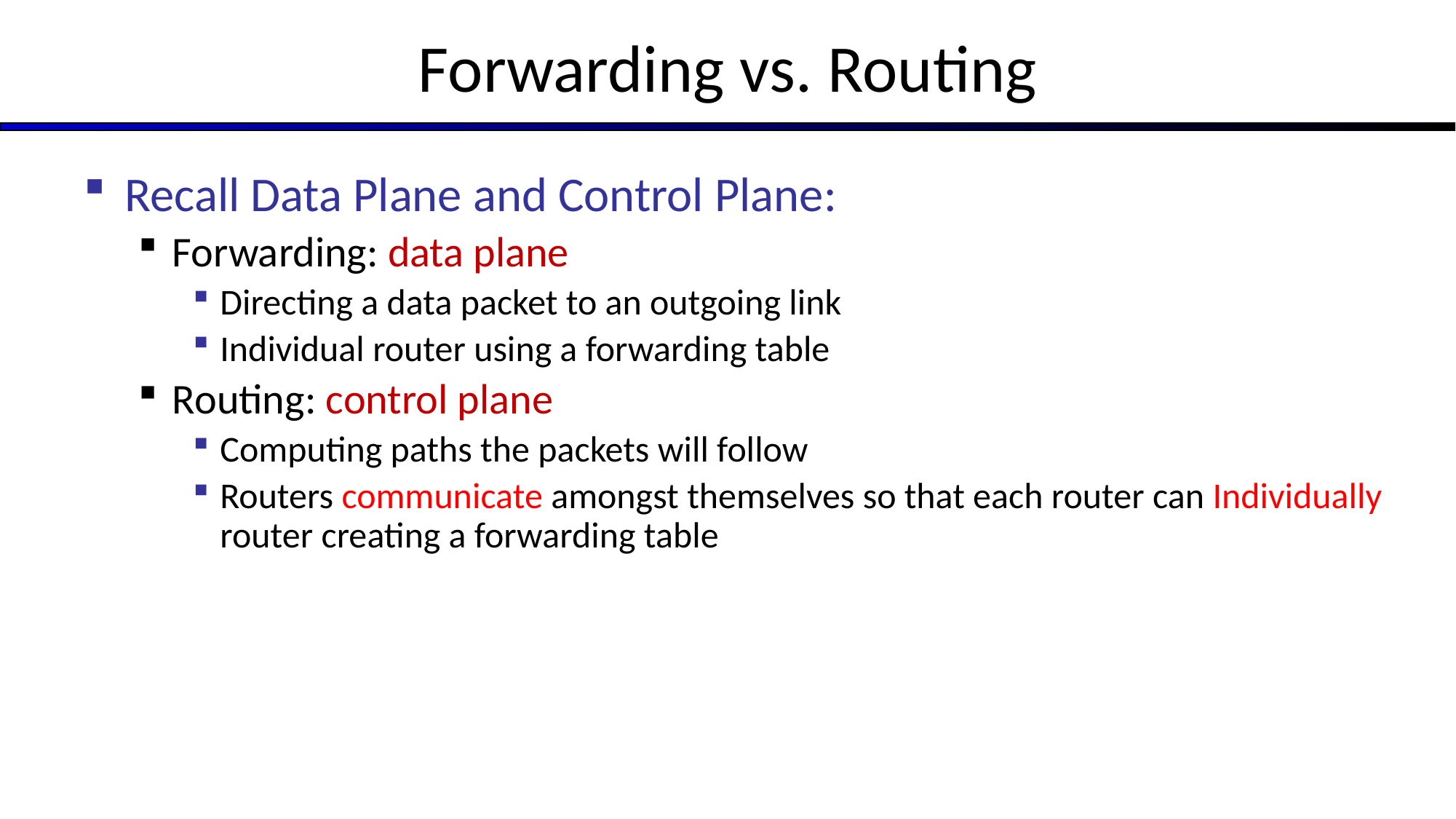

# Forwarding vs. Routing
Recall Data Plane and Control Plane:
Forwarding: data plane
Directing a data packet to an outgoing link
Individual router using a forwarding table
Routing: control plane
Computing paths the packets will follow
Routers communicate amongst themselves so that each router can Individually router creating a forwarding table